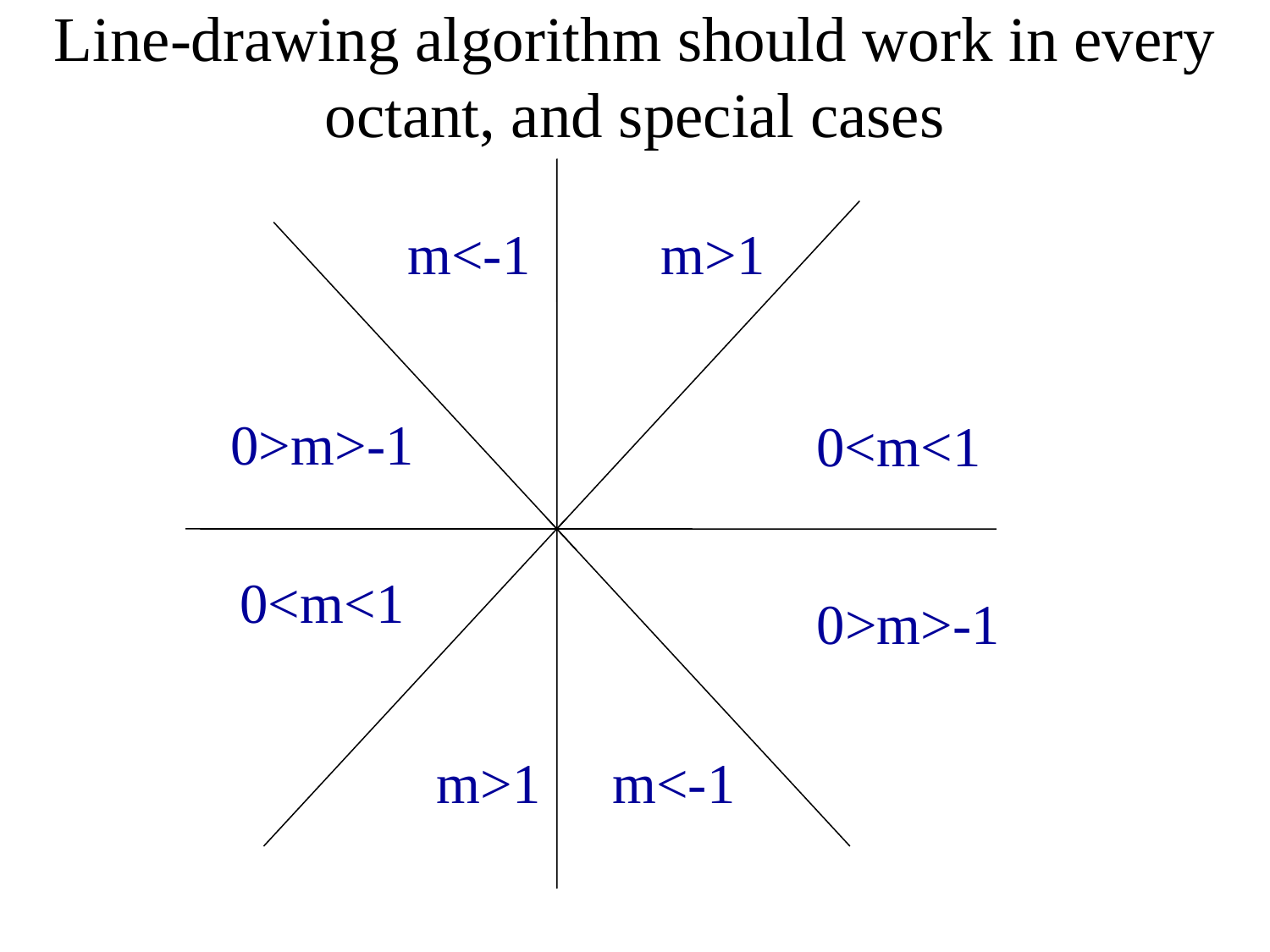

Line-drawing algorithm should work in every octant, and special cases

m<-1
m>1

0>m>-1
0<m<1

0<m<1
0>m>-1
m>1
m<-1